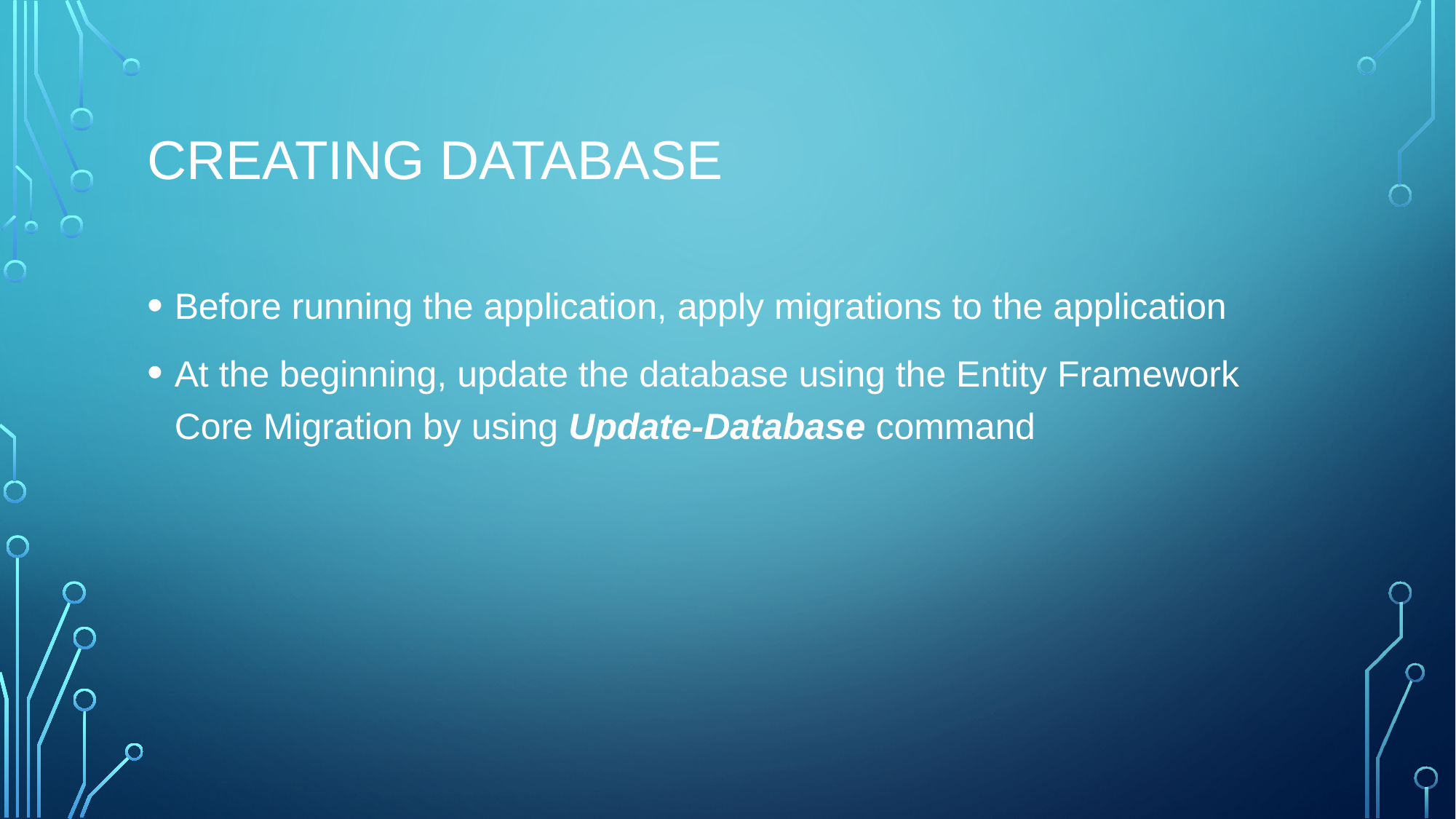

# Creating Database
Before running the application, apply migrations to the application
At the beginning, update the database using the Entity Framework Core Migration by using Update-Database command